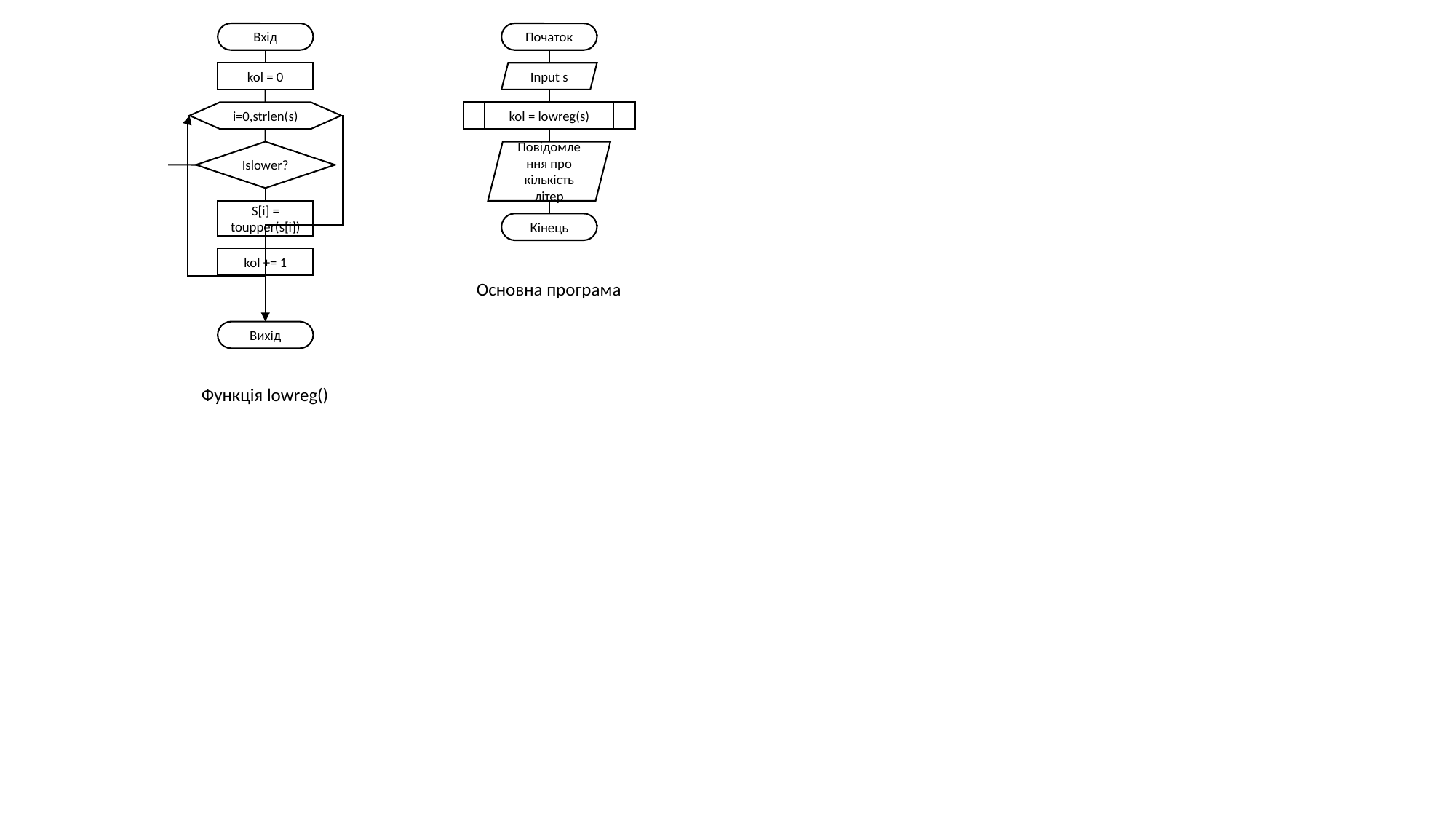

Вхід
Початок
kol = 0
Input s
i=0,strlen(s)
kol = lowreg(s)
Islower?
Повідомлення про кількість літер
S[i] = toupper(s[i])
Кінець
kol += 1
Основна програма
Вихід
Функція lowreg()